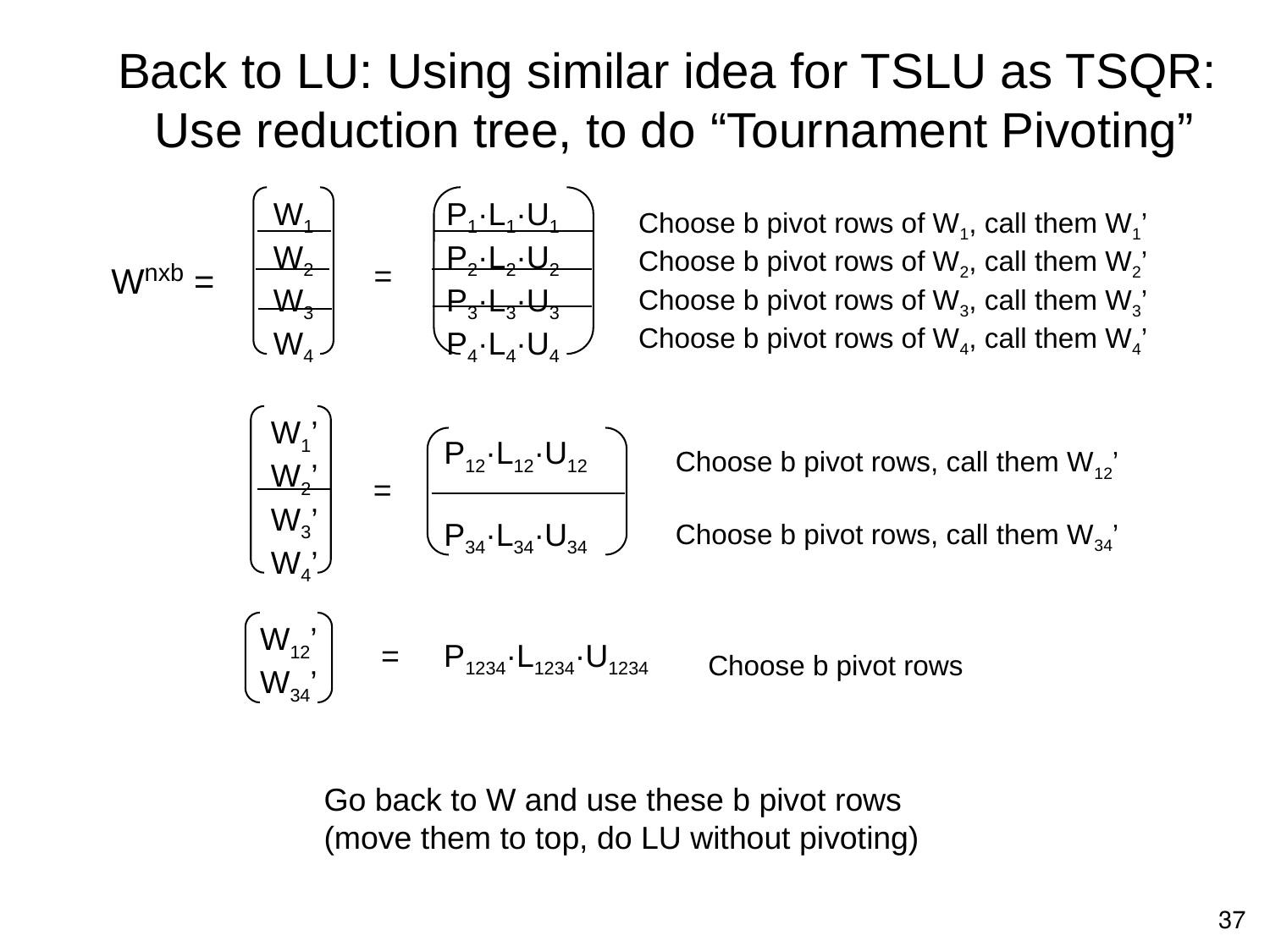

# Back to LU: Using similar idea for TSLU as TSQR: Use reduction tree, to do “Tournament Pivoting”

W1
W2
W3
W4
P1·L1·U1
P2·L2·U2
P3·L3·U3
P4·L4·U4

Choose b pivot rows of W1, call them W1’
Choose b pivot rows of W2, call them W2’
Choose b pivot rows of W3, call them W3’
Choose b pivot rows of W4, call them W4’
Wnxb =
=

W1’
W2’
W3’
W4’
P12·L12·U12

P34·L34·U34

Choose b pivot rows, call them W12’

Choose b pivot rows, call them W34’
=
W12’
W34’

=     P1234·L1234·U1234

Choose b pivot rows
Go back to W and use these b pivot rows
(move them to top, do LU without pivoting)
37